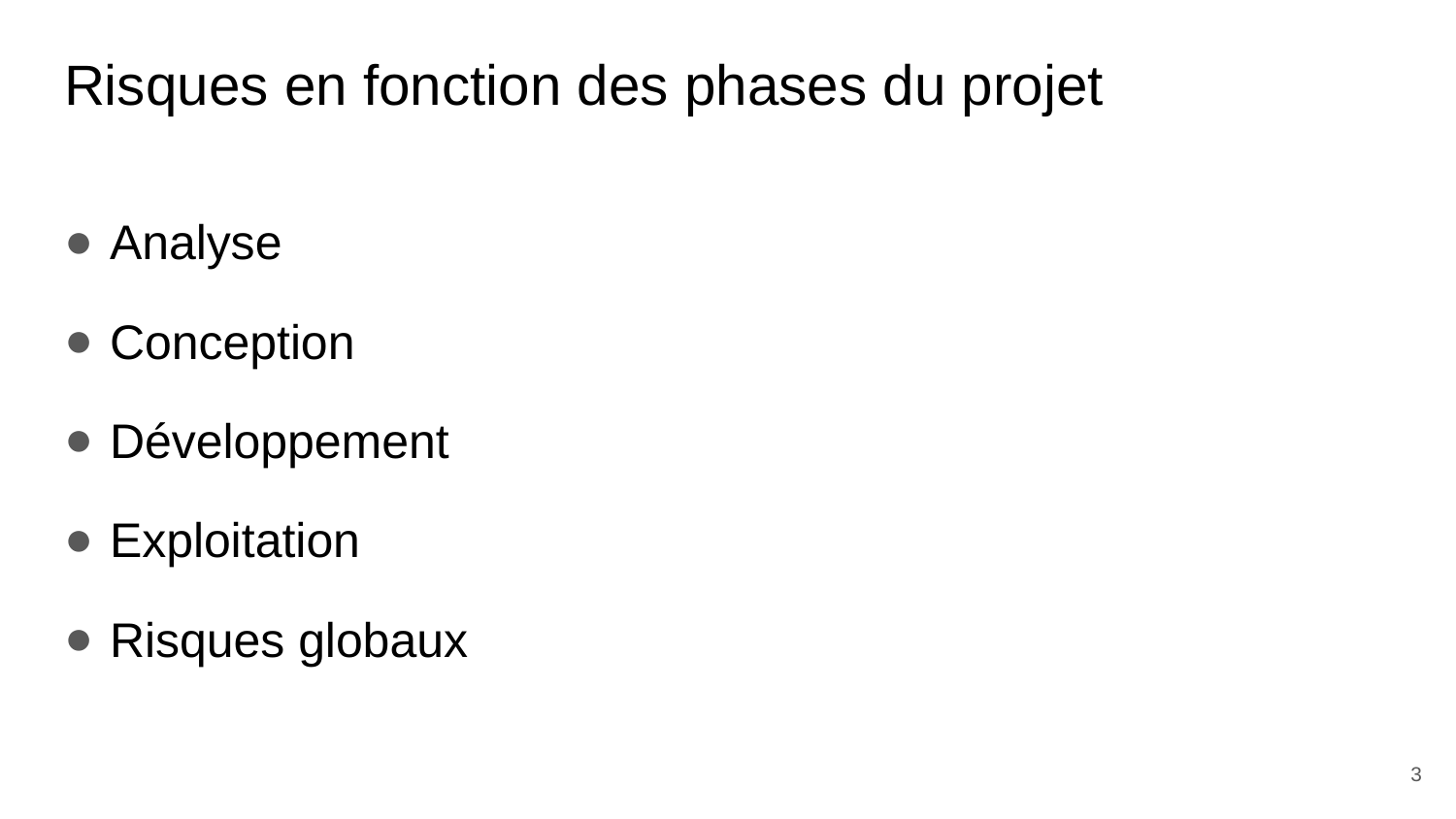

# Risques en fonction des phases du projet
Analyse
Conception
Développement
Exploitation
Risques globaux

3